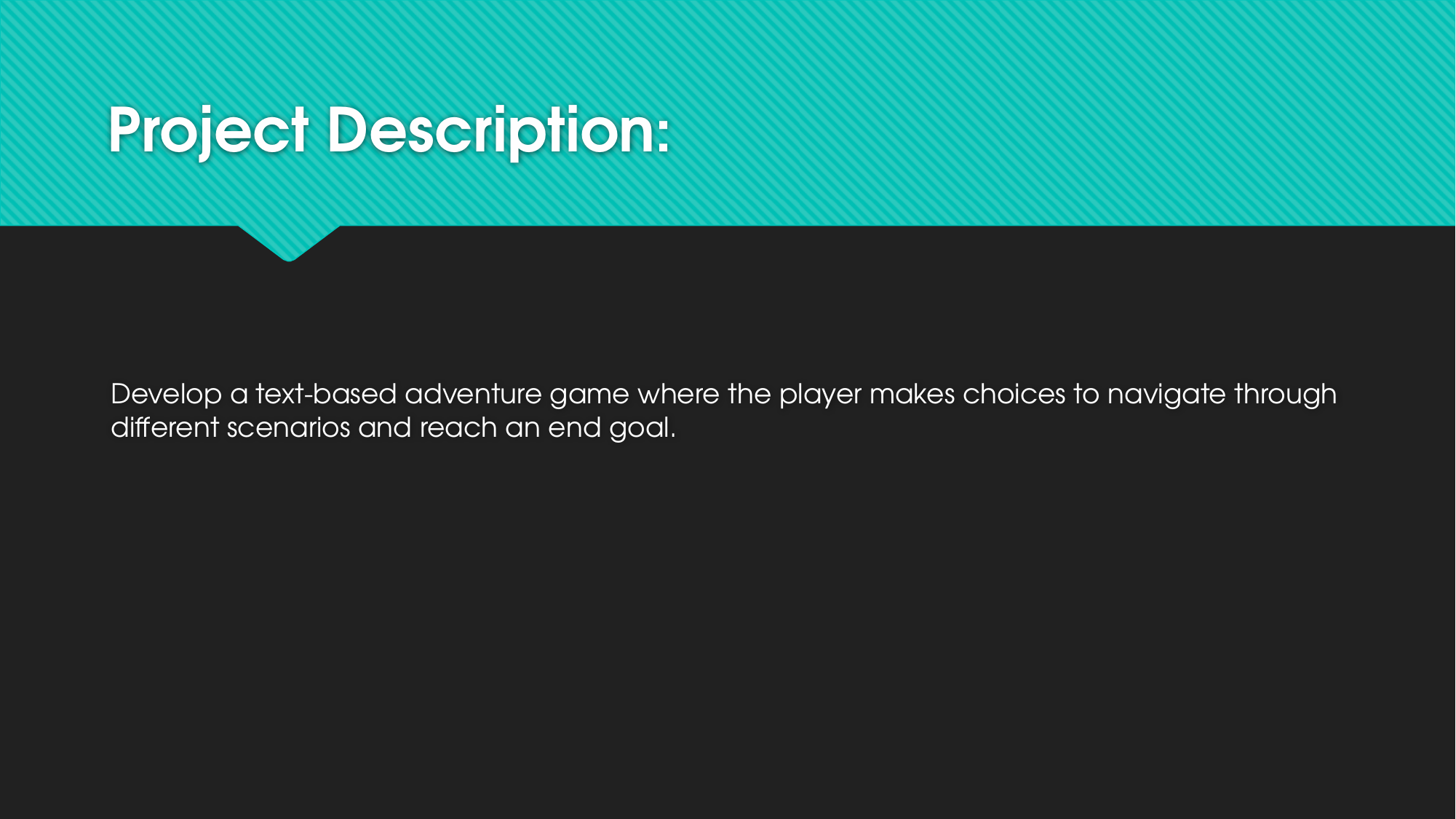

# Project Description:
Develop a text-based adventure game where the player makes choices to navigate through different scenarios and reach an end goal.